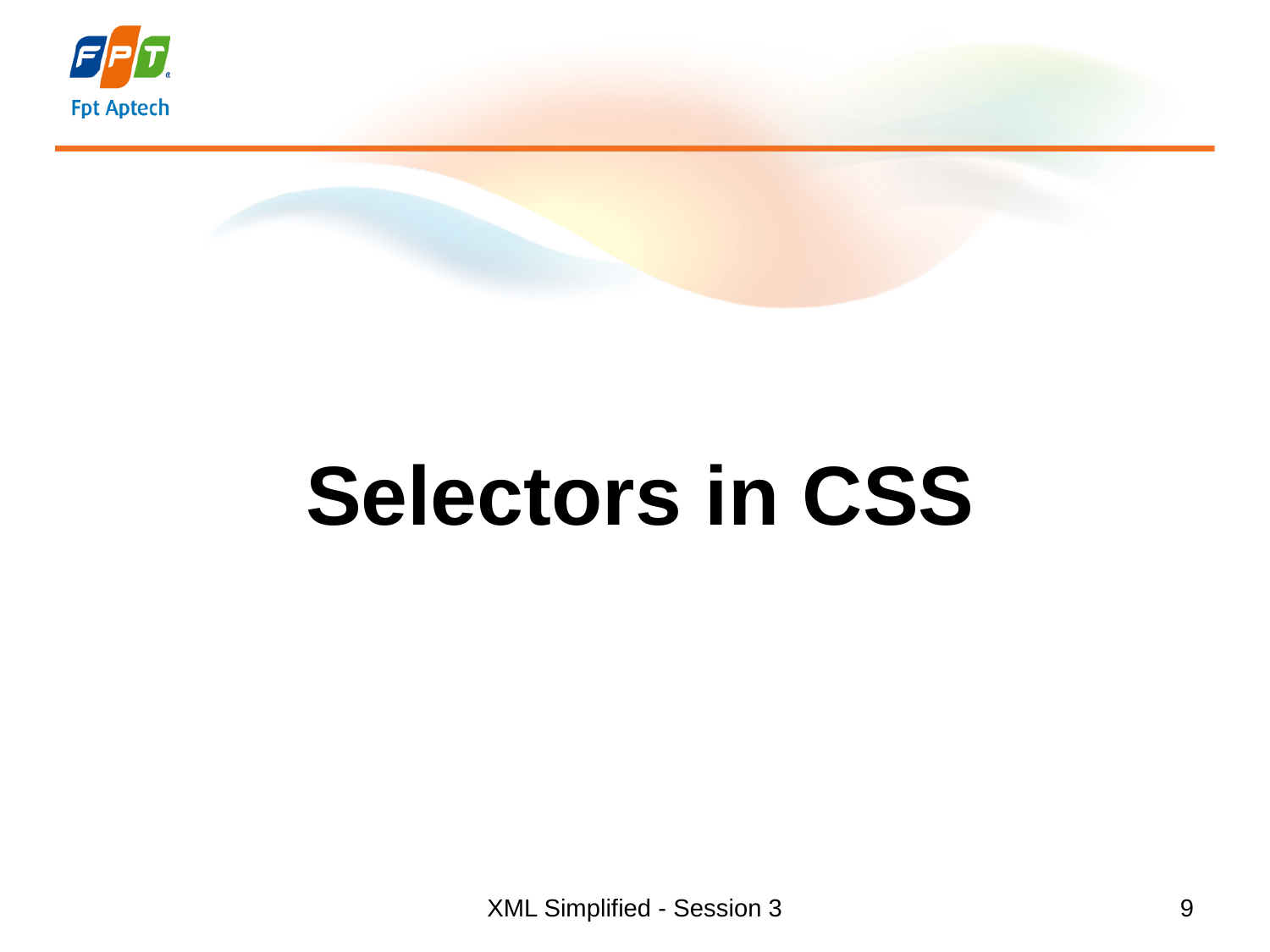

# Selectors in CSS
XML Simplified - Session 3
9